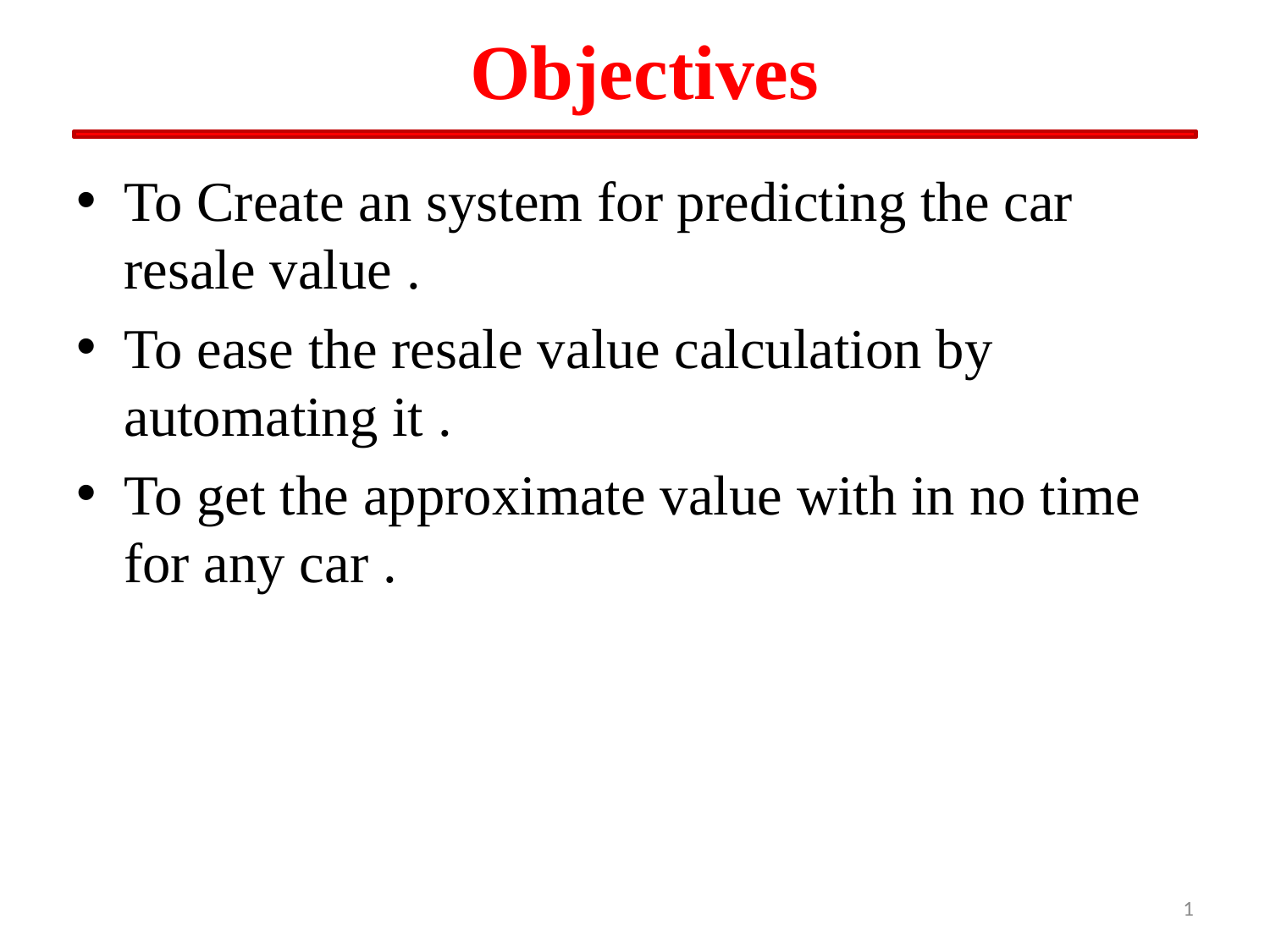

# Objectives

To Create an system for predicting the car resale value .
To ease the resale value calculation by automating it .
To get the approximate value with in no time for any car .

1